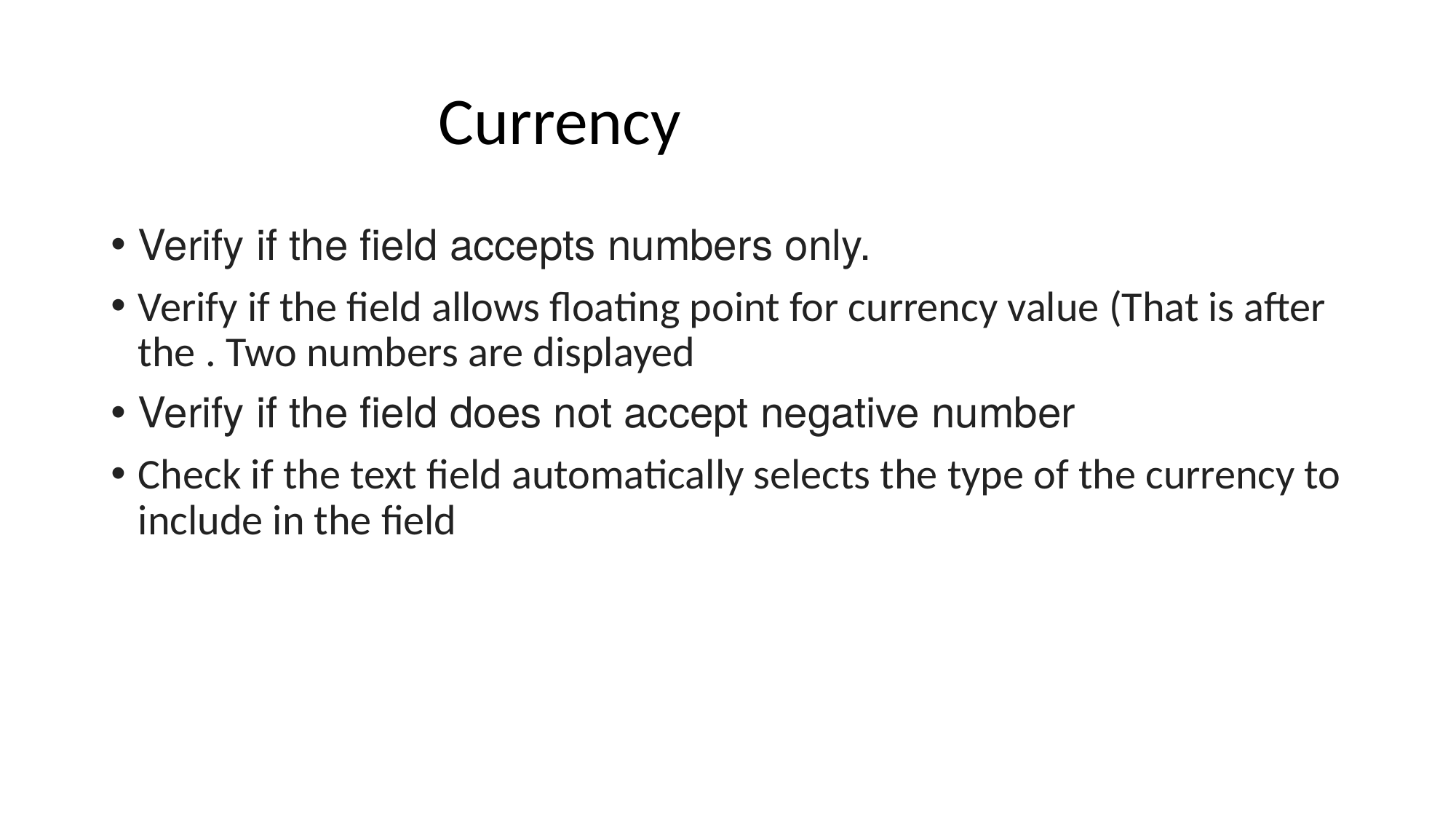

# Currency
Verify if the field accepts numbers only.
Verify if the field allows floating point for currency value (That is after the . Two numbers are displayed
Verify if the field does not accept negative number
Check if the text field automatically selects the type of the currency to include in the field